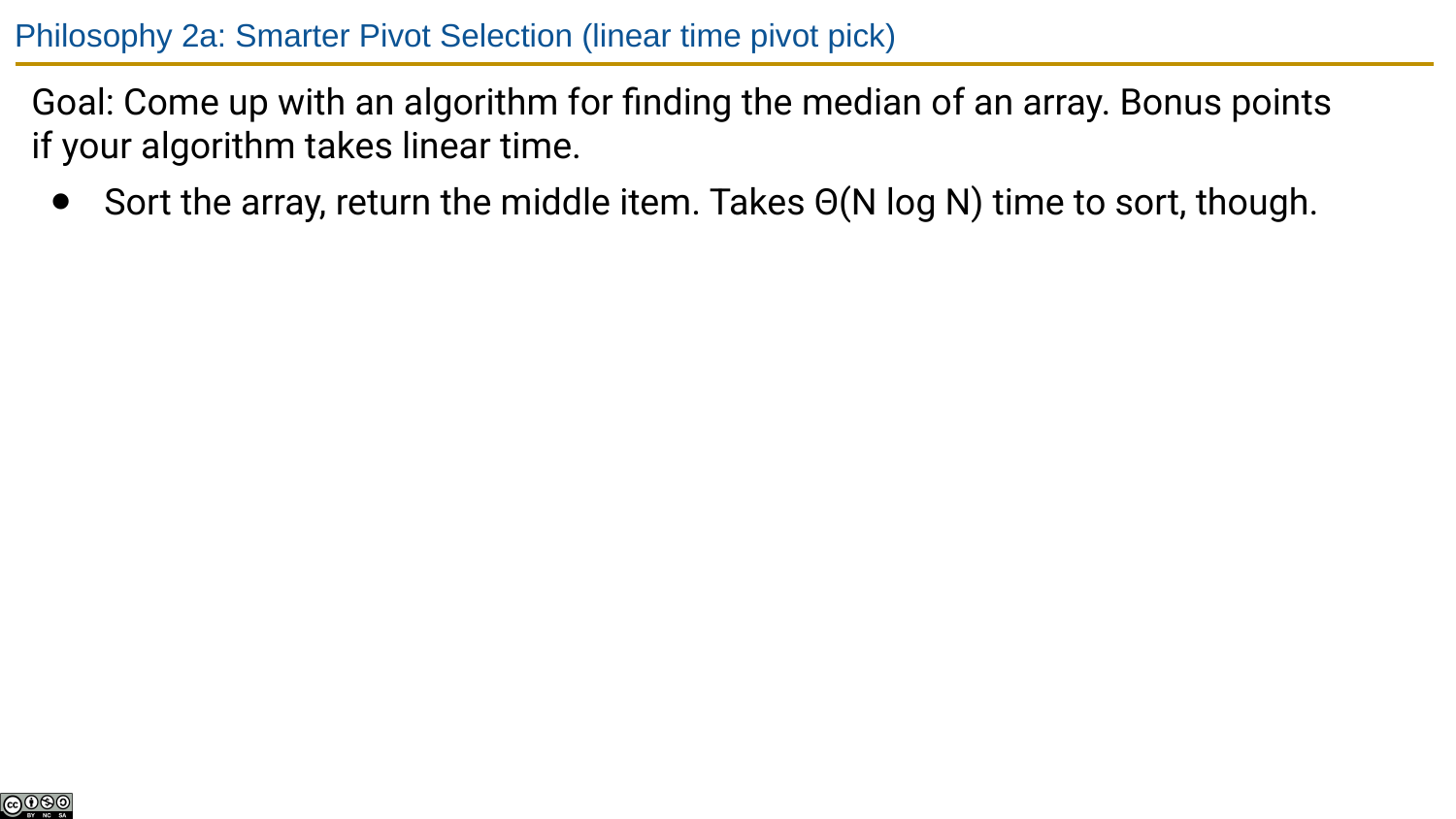

# Philosophy 2a: Smarter Pivot Selection (linear time pivot pick)
Goal: Come up with an algorithm for finding the median of an array. Bonus points if your algorithm takes linear time.
Sort the array, return the middle item. Takes Θ(N log N) time to sort, though.